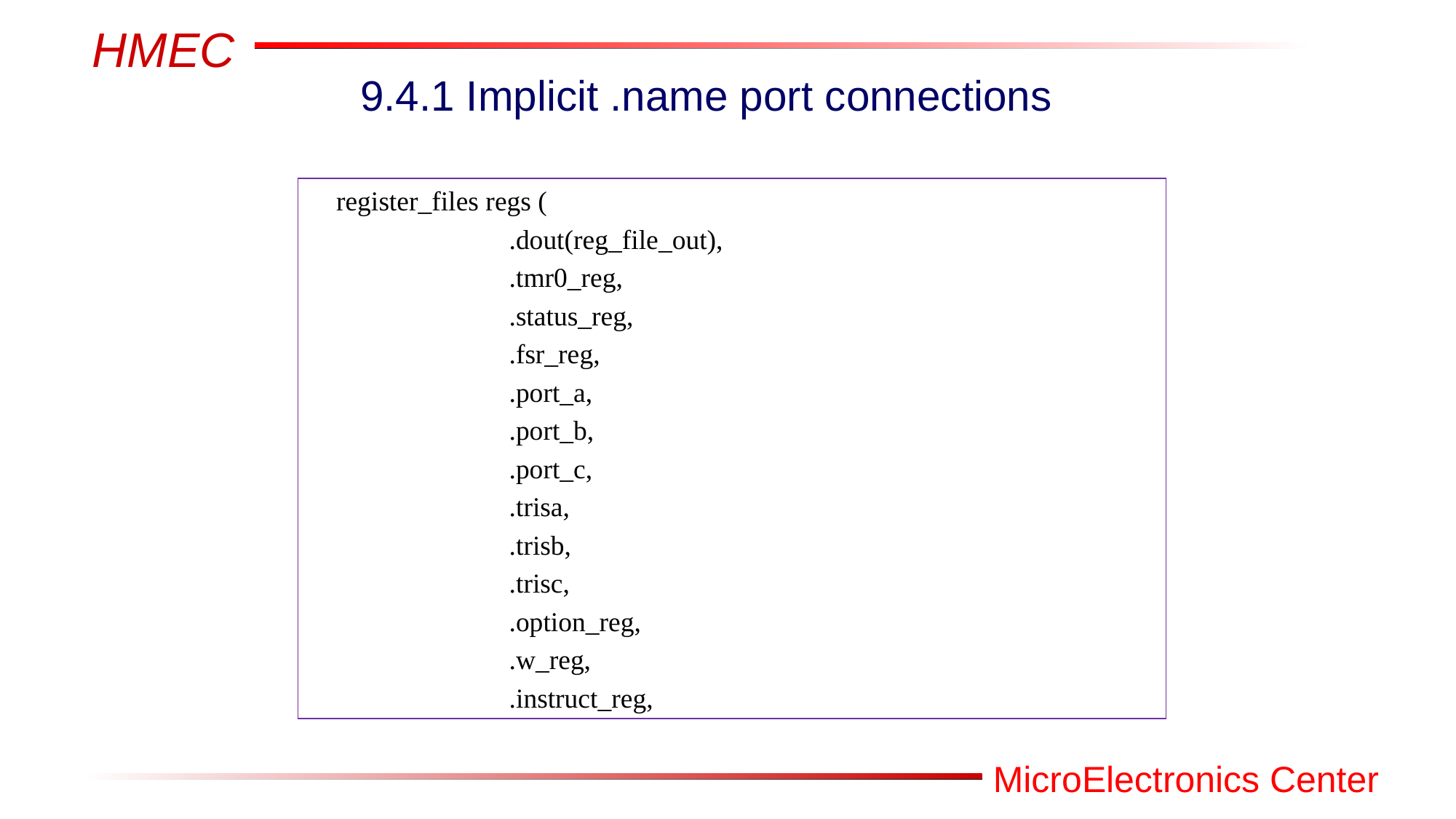

9.4.1 Implicit .name port connections
    register_files regs (
                             .dout(reg_file_out),
                             .tmr0_reg,
                             .status_reg,
                             .fsr_reg,
                             .port_a,
                             .port_b,
                             .port_c,
                             .trisa,
                             .trisb,
                             .trisc,
                             .option_reg,
                             .w_reg,
                             .instruct_reg,